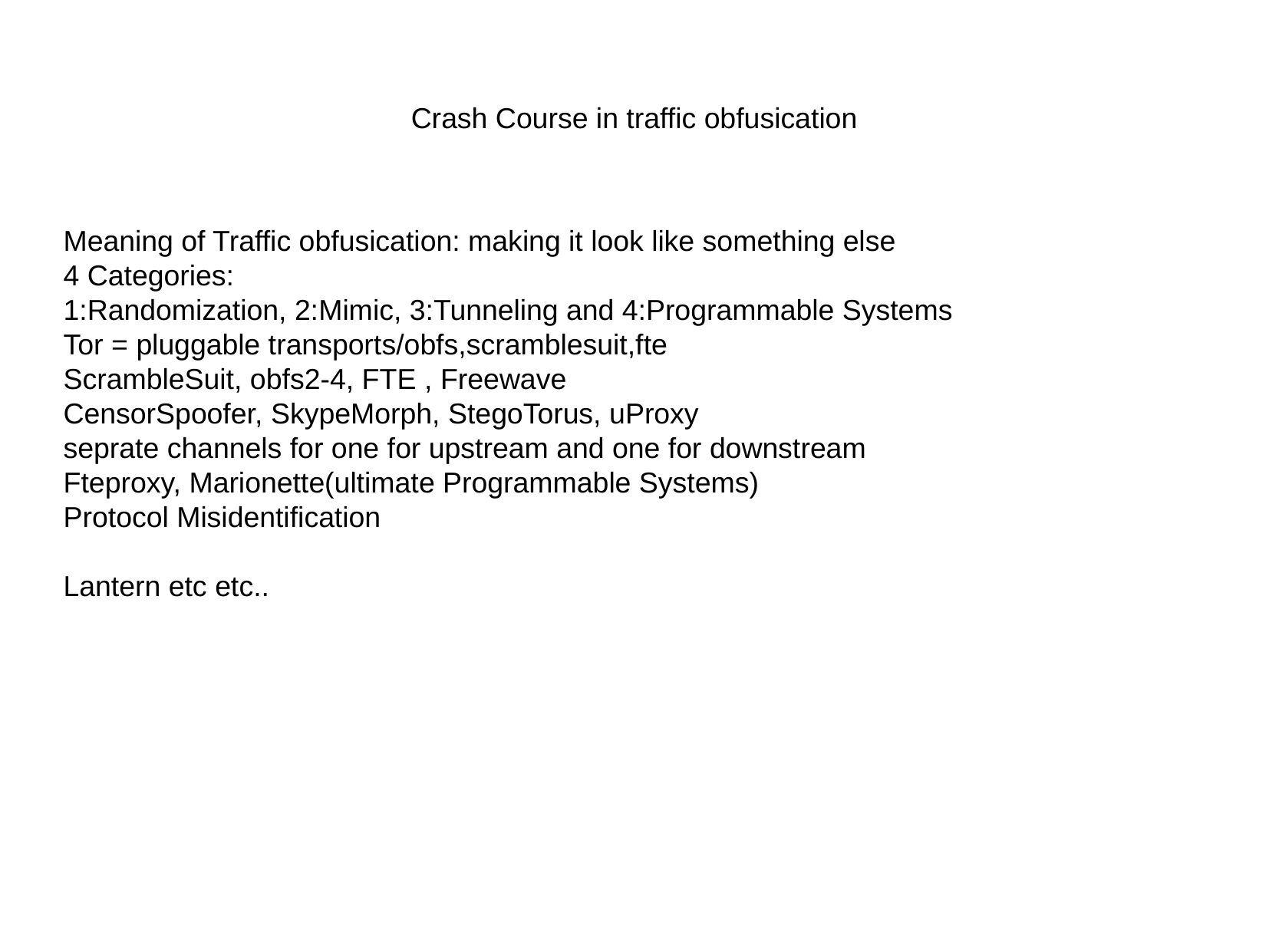

Crash Course in traffic obfusication
Meaning of Traffic obfusication: making it look like something else
4 Categories:
1:Randomization, 2:Mimic, 3:Tunneling and 4:Programmable Systems
Tor = pluggable transports/obfs,scramblesuit,fte
ScrambleSuit, obfs2-4, FTE , Freewave
CensorSpoofer, SkypeMorph, StegoTorus, uProxy
seprate channels for one for upstream and one for downstream
Fteproxy, Marionette(ultimate Programmable Systems)
Protocol Misidentification

Lantern etc etc..